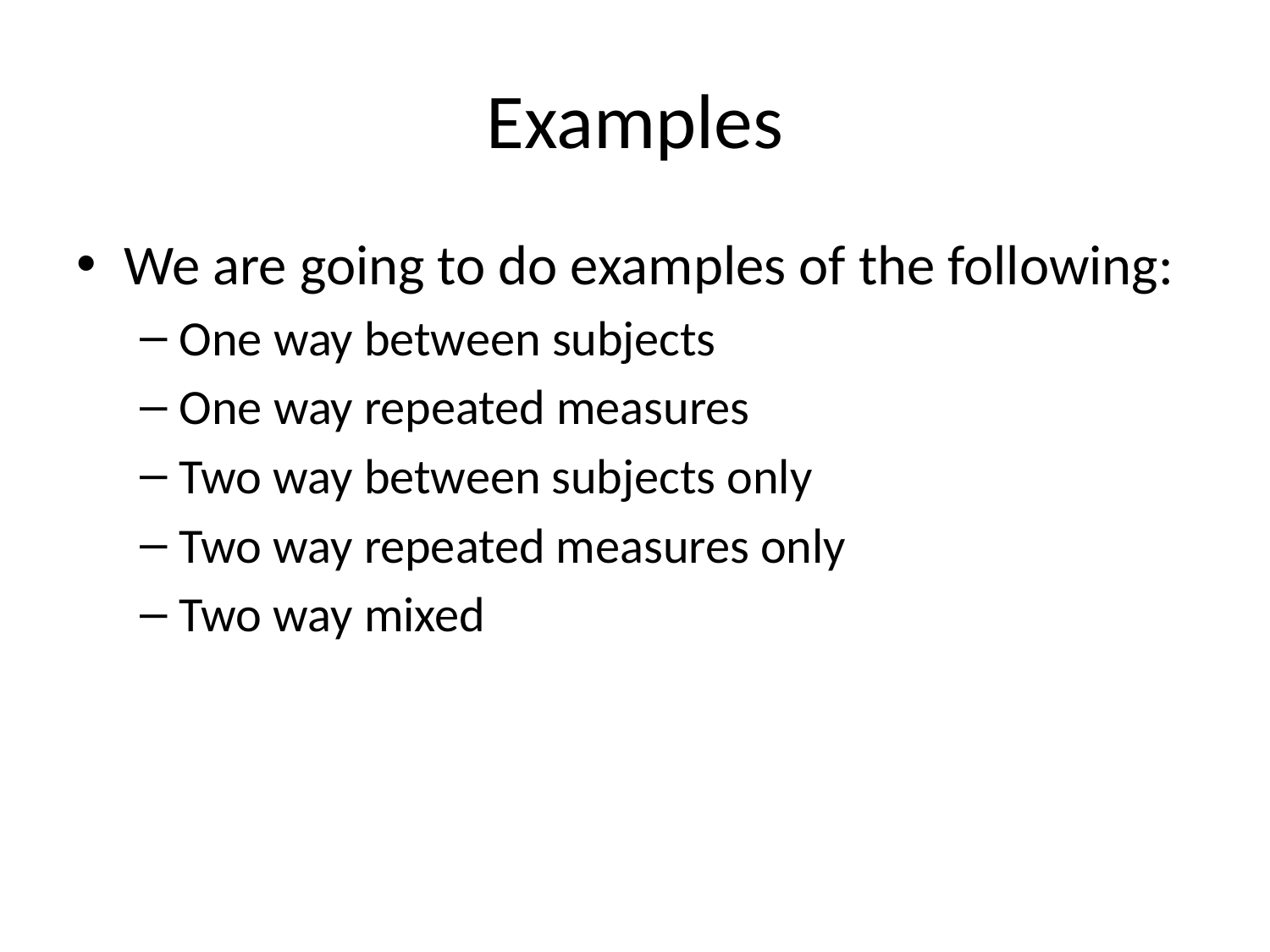

# Examples
We are going to do examples of the following:
One way between subjects
One way repeated measures
Two way between subjects only
Two way repeated measures only
Two way mixed